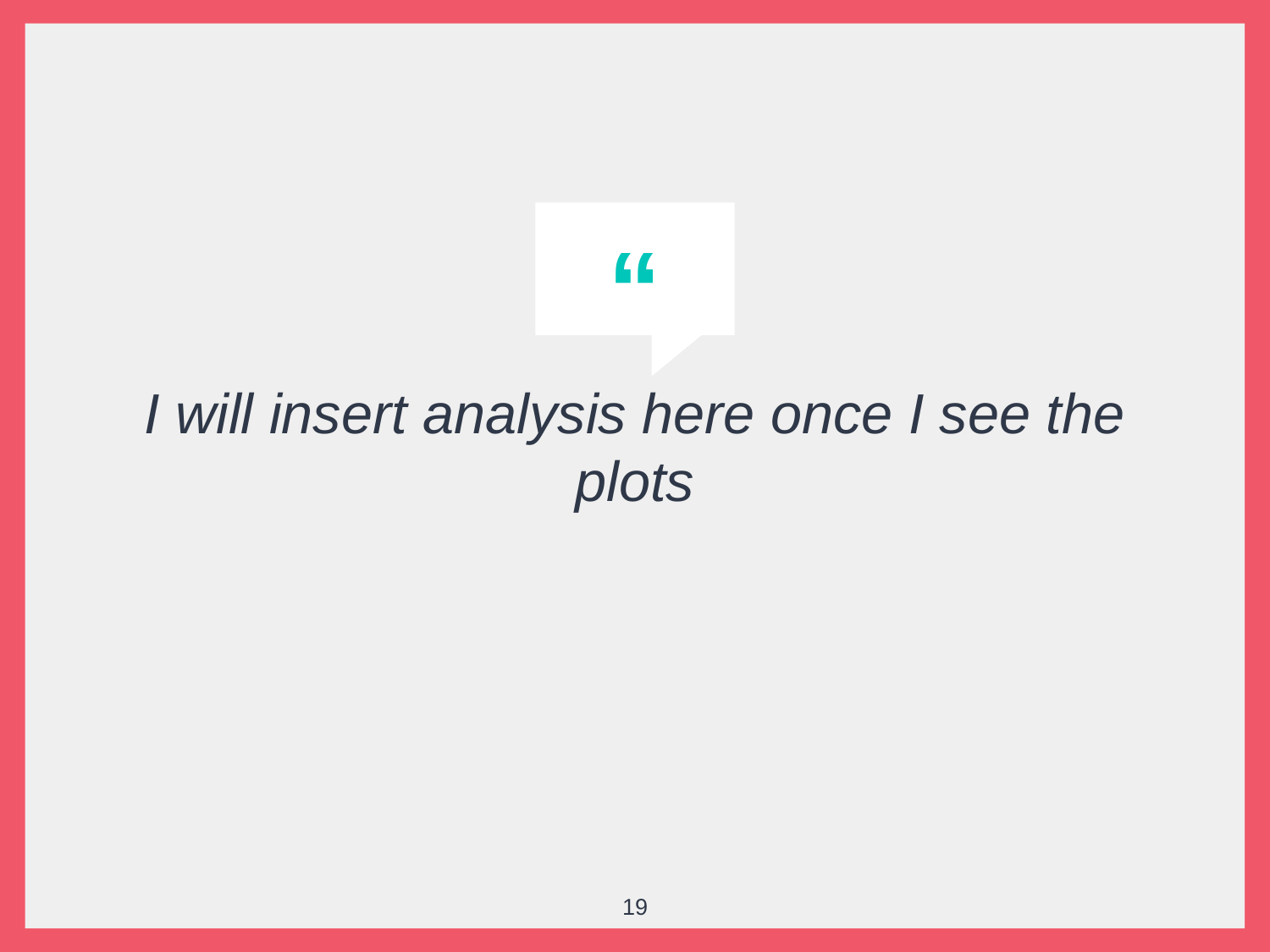

I will insert analysis here once I see the plots
19